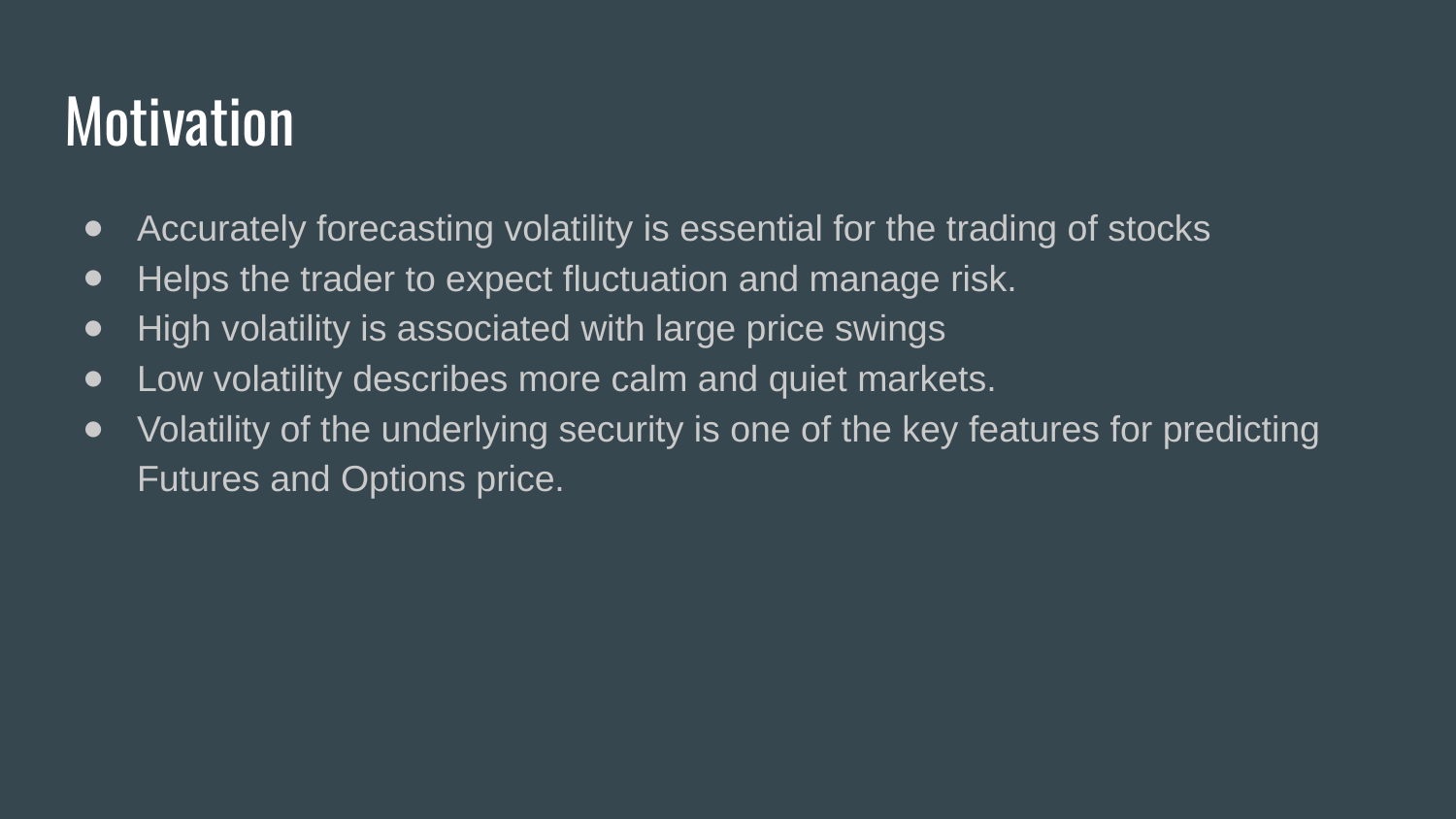

# Motivation
Accurately forecasting volatility is essential for the trading of stocks
Helps the trader to expect fluctuation and manage risk.
High volatility is associated with large price swings
Low volatility describes more calm and quiet markets.
Volatility of the underlying security is one of the key features for predicting Futures and Options price.